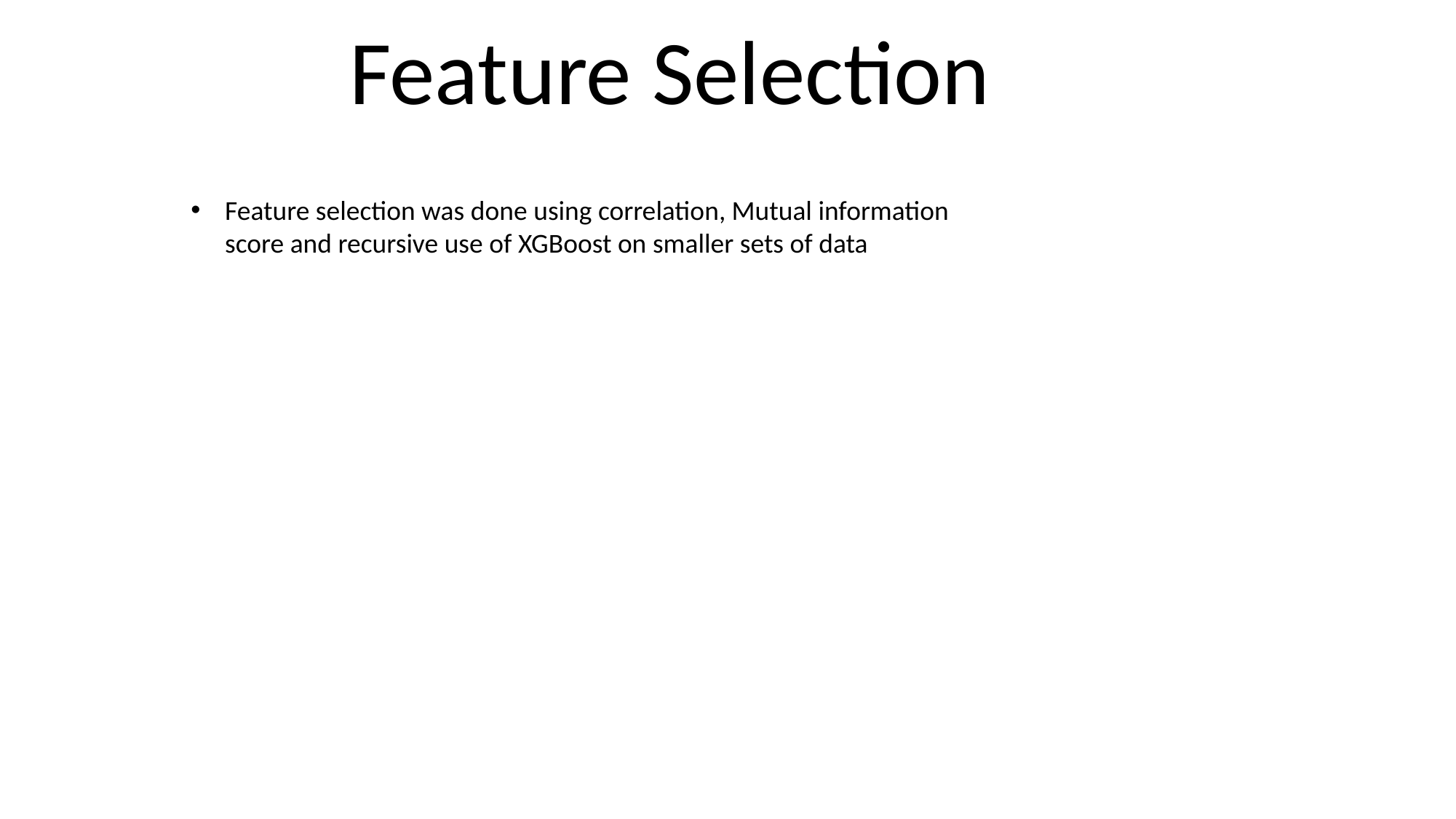

# Feature Selection
Feature selection was done using correlation, Mutual information score and recursive use of XGBoost on smaller sets of data